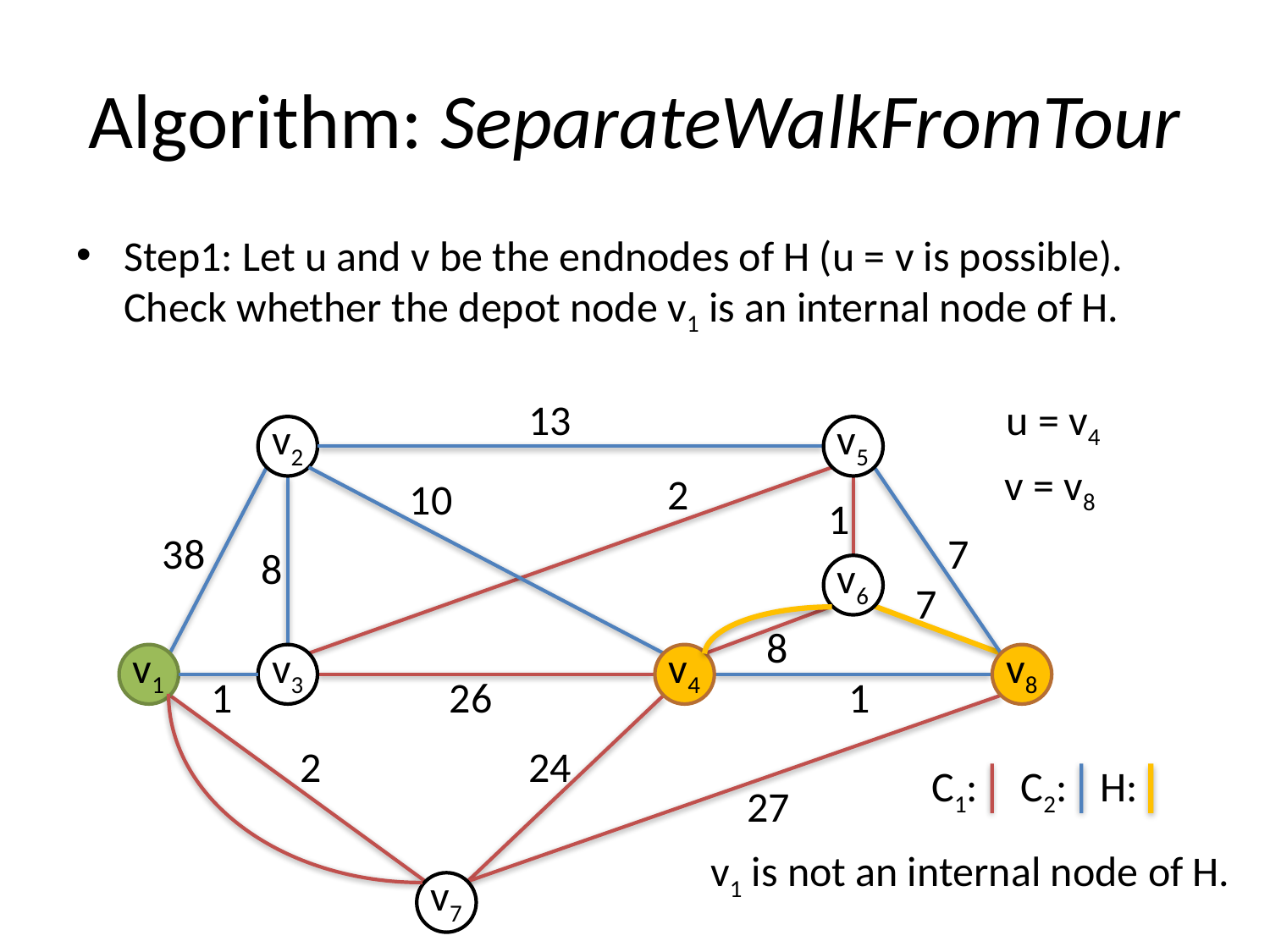

# Algorithm: SeparateWalkFromTour
Step1: Let u and v be the endnodes of H (u = v is possible). Check whether the depot node v1 is an internal node of H.
13
u = v4
v2
v5

v = v8
2
10
1

38
7
8
v6

7

8
v1
v3
v4
v8

1
26
1
2
24
C1:
C2:
H:
27
v1 is not an internal node of H.
v7